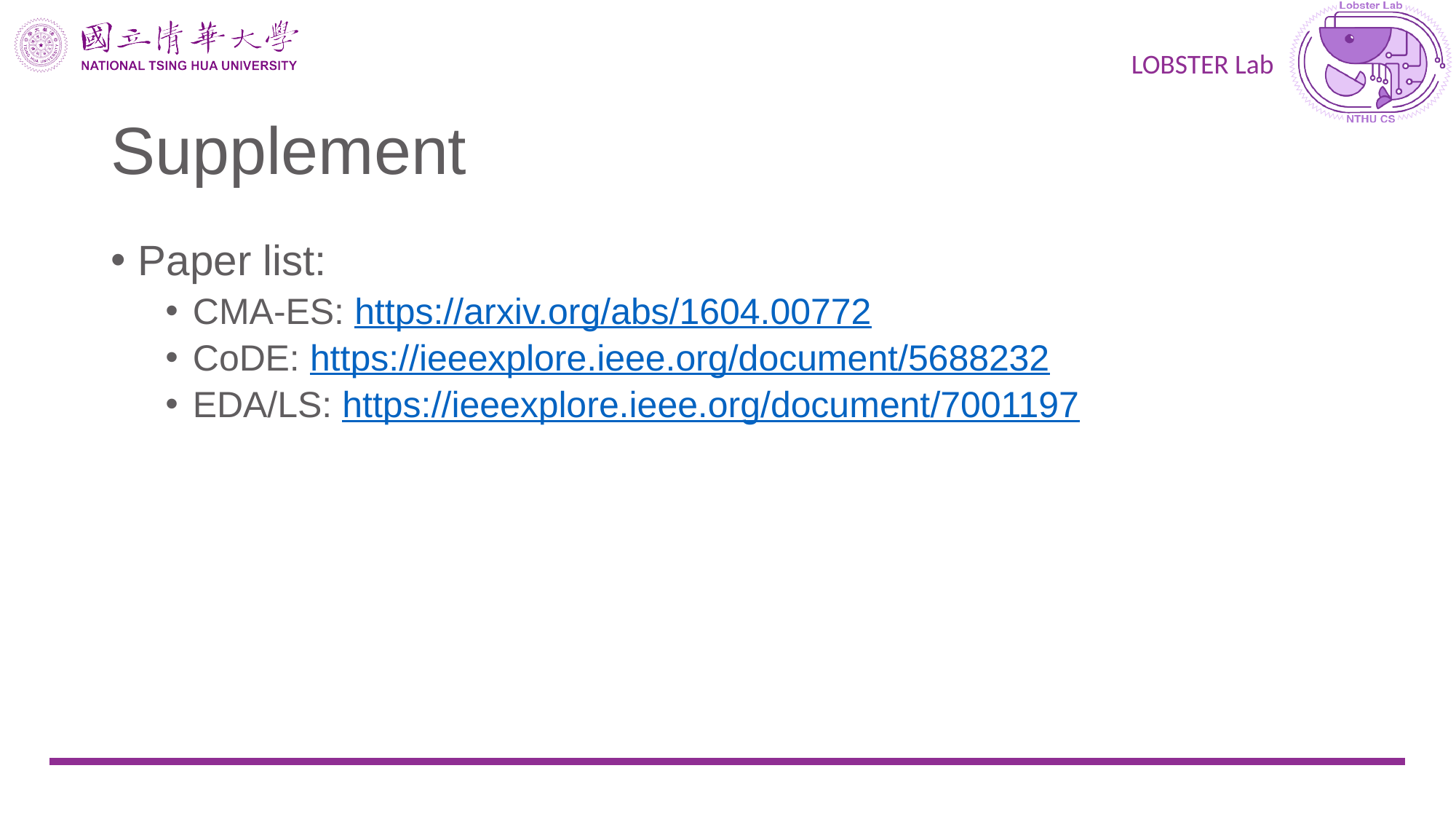

# Supplement
Paper list:
CMA-ES: https://arxiv.org/abs/1604.00772
CoDE: https://ieeexplore.ieee.org/document/5688232
EDA/LS: https://ieeexplore.ieee.org/document/7001197